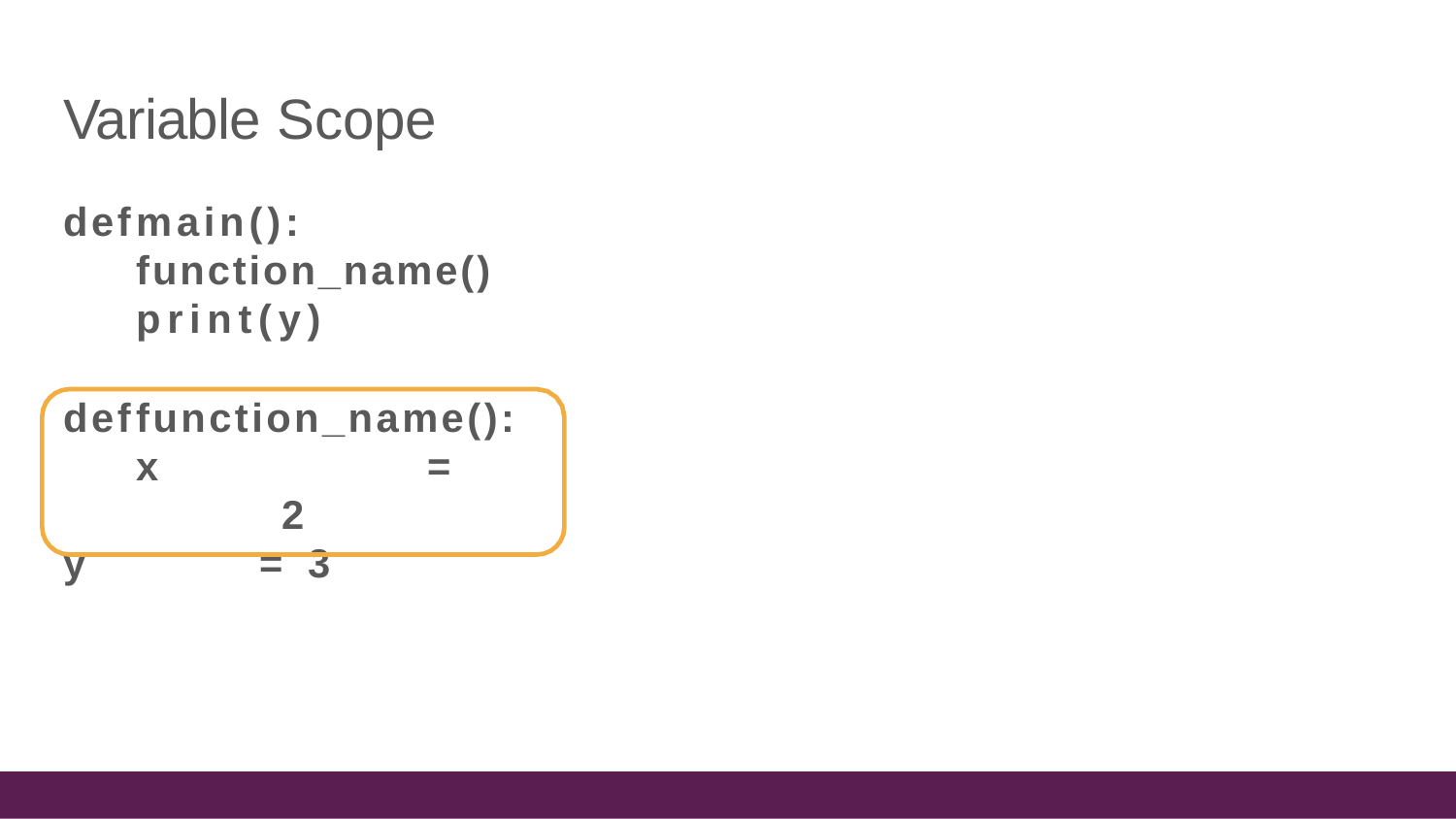

# Variable Scope
def	main(): function_name() print(y)

def	function_name(): x		=	2
y	=	3